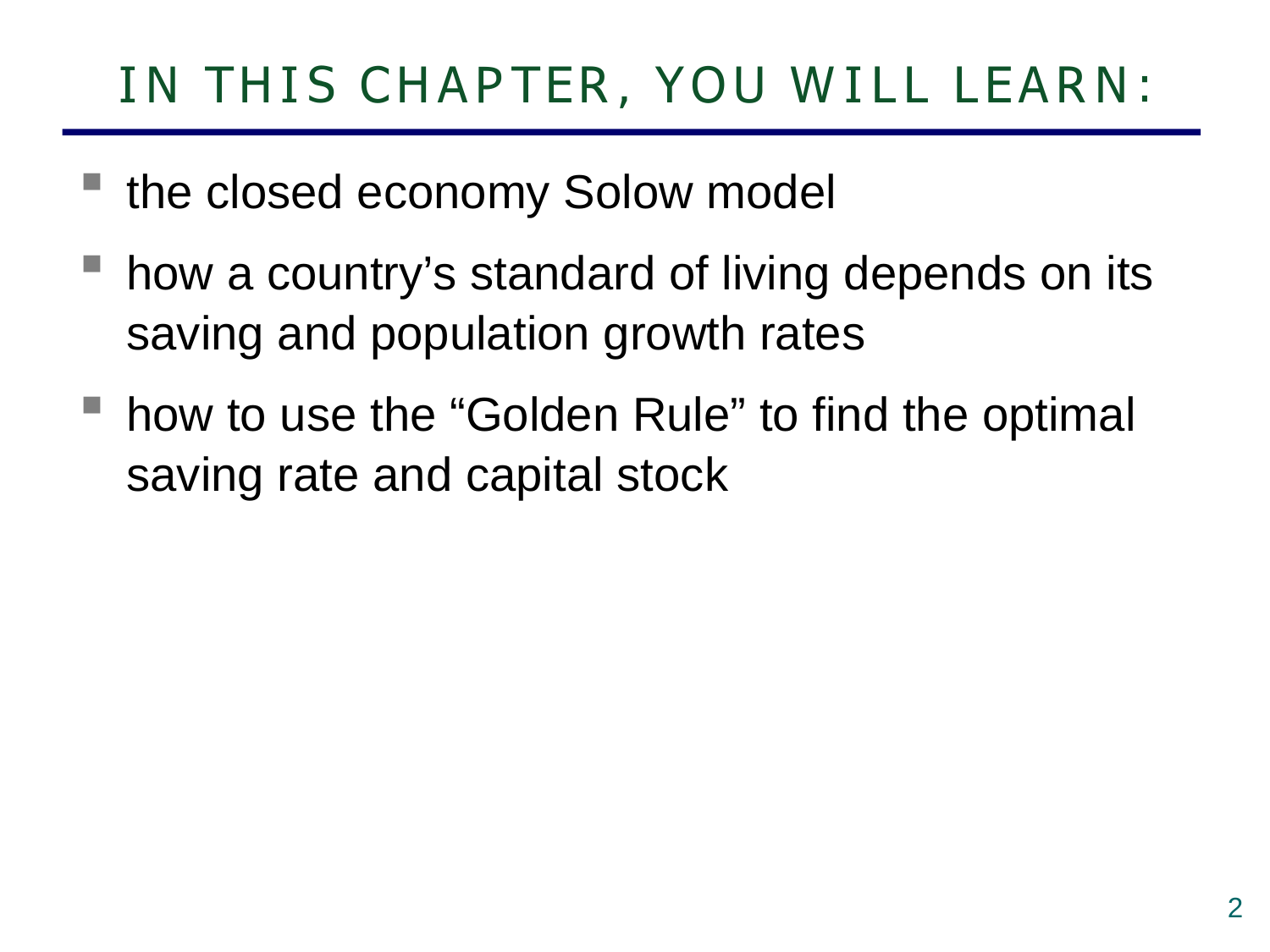

# IN THIS CHAPTER, YOU WILL LEARN:

the closed economy Solow model
how a country’s standard of living depends on its saving and population growth rates
how to use the “Golden Rule” to find the optimal saving rate and capital stock
2